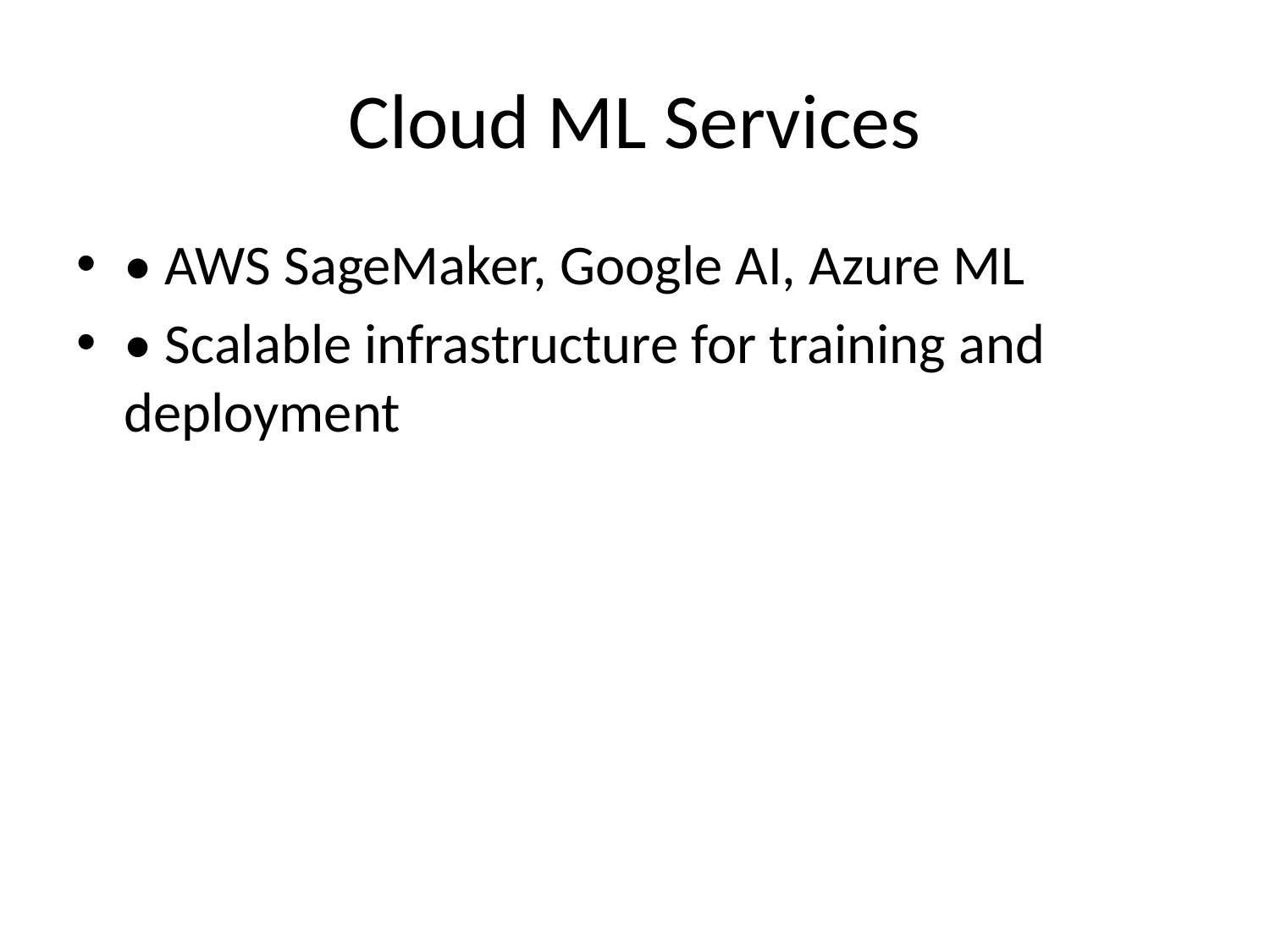

# Cloud ML Services
• AWS SageMaker, Google AI, Azure ML
• Scalable infrastructure for training and deployment